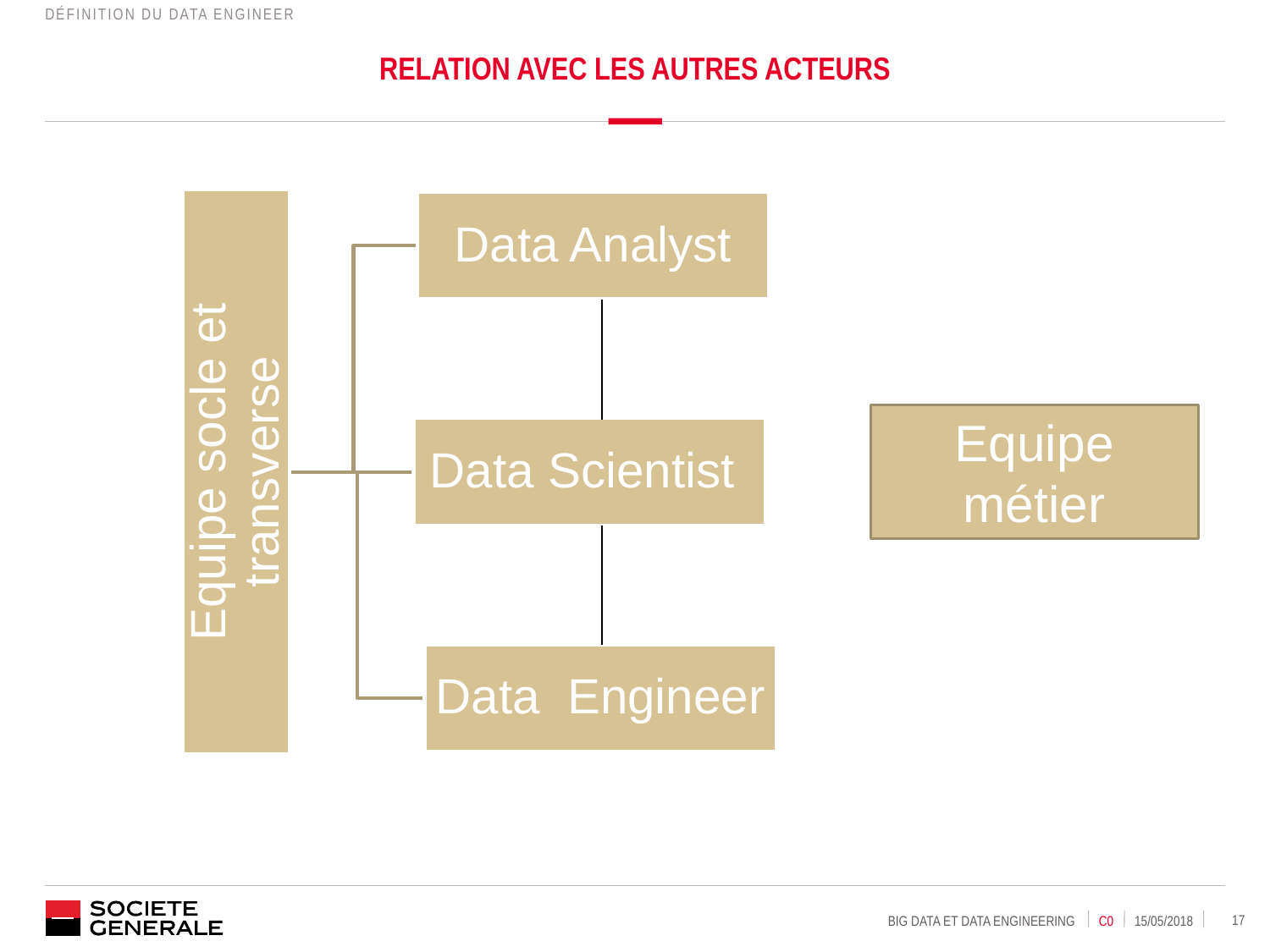

Définition du data engineer

# Relation avec les autres acteurs

Equipe socle et transverse
Data Analyst
Data Scientist
Data  Engineer
Equipe métier